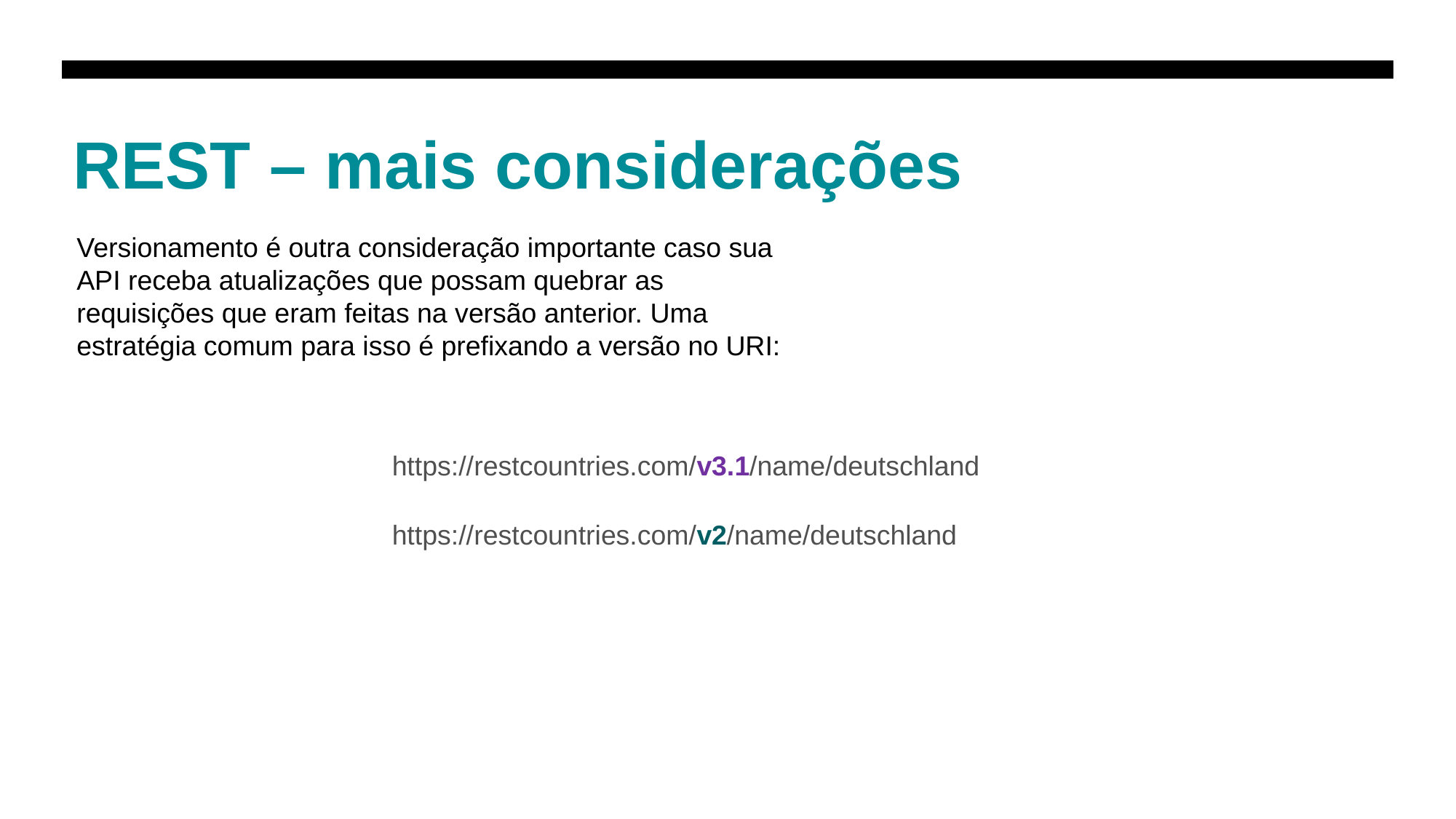

# REST – mais considerações
Versionamento é outra consideração importante caso sua API receba atualizações que possam quebrar as requisições que eram feitas na versão anterior. Uma estratégia comum para isso é prefixando a versão no URI:
https://restcountries.com/v3.1/name/deutschland
https://restcountries.com/v2/name/deutschland